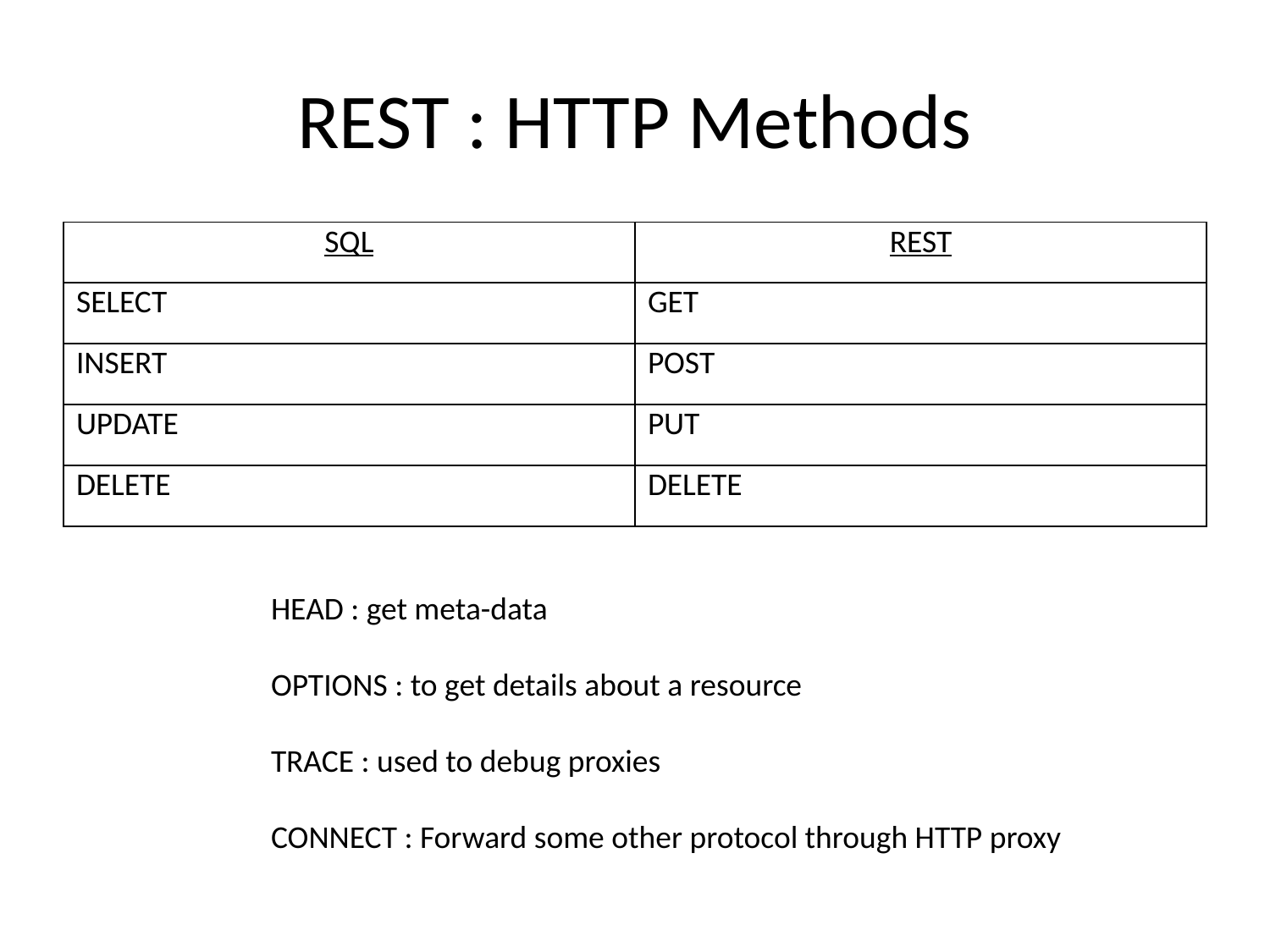

# REST : HTTP Methods
| SQL | REST |
| --- | --- |
| SELECT | GET |
| INSERT | POST |
| UPDATE | PUT |
| DELETE | DELETE |
HEAD : get meta-data
OPTIONS : to get details about a resource
TRACE : used to debug proxies
CONNECT : Forward some other protocol through HTTP proxy